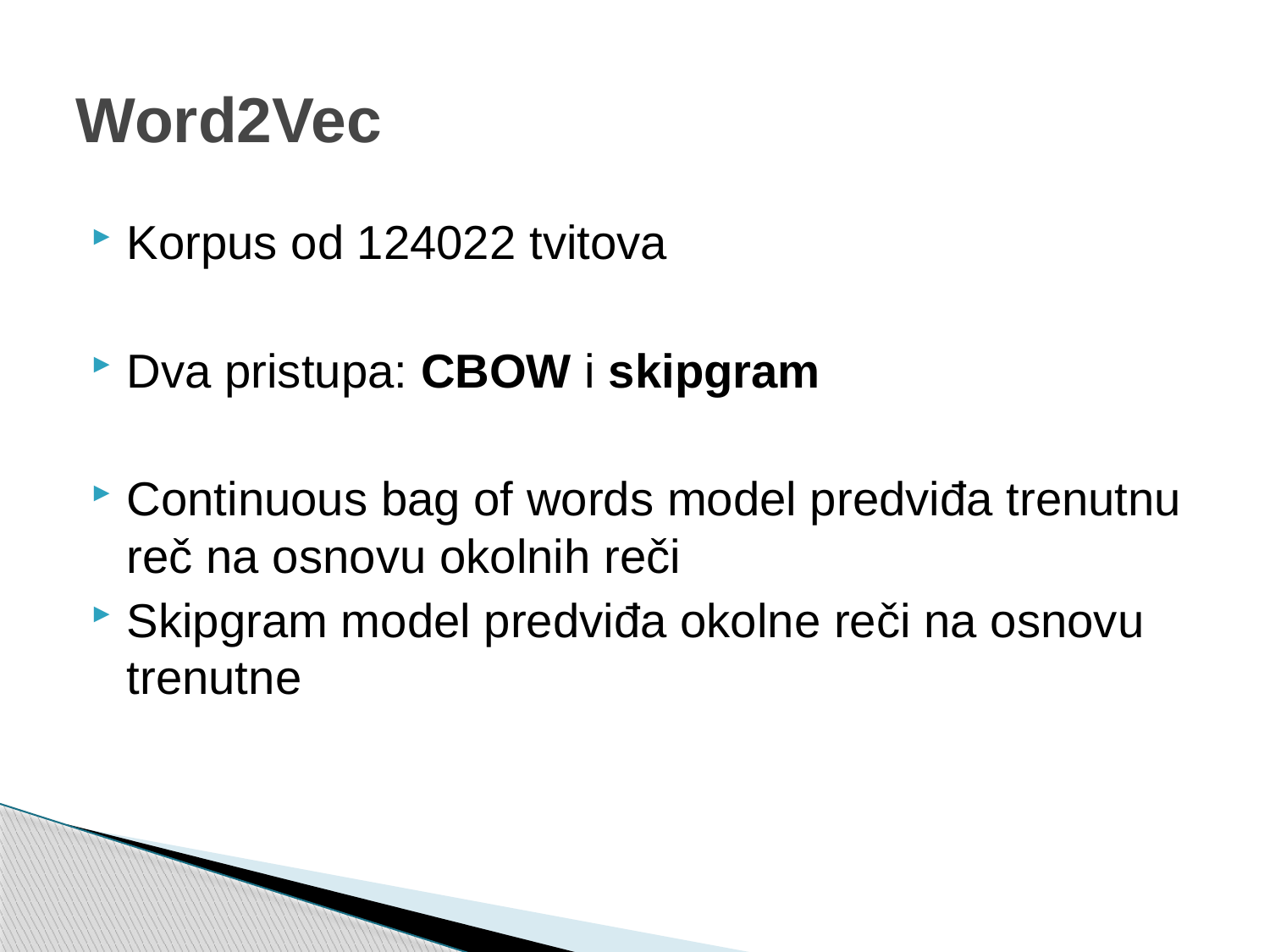

# Word2Vec
Korpus od 124022 tvitova

Dva pristupa: CBOW i skipgram

Continuous bag of words model predviđa trenutnu reč na osnovu okolnih reči
Skipgram model predviđa okolne reči na osnovu trenutne